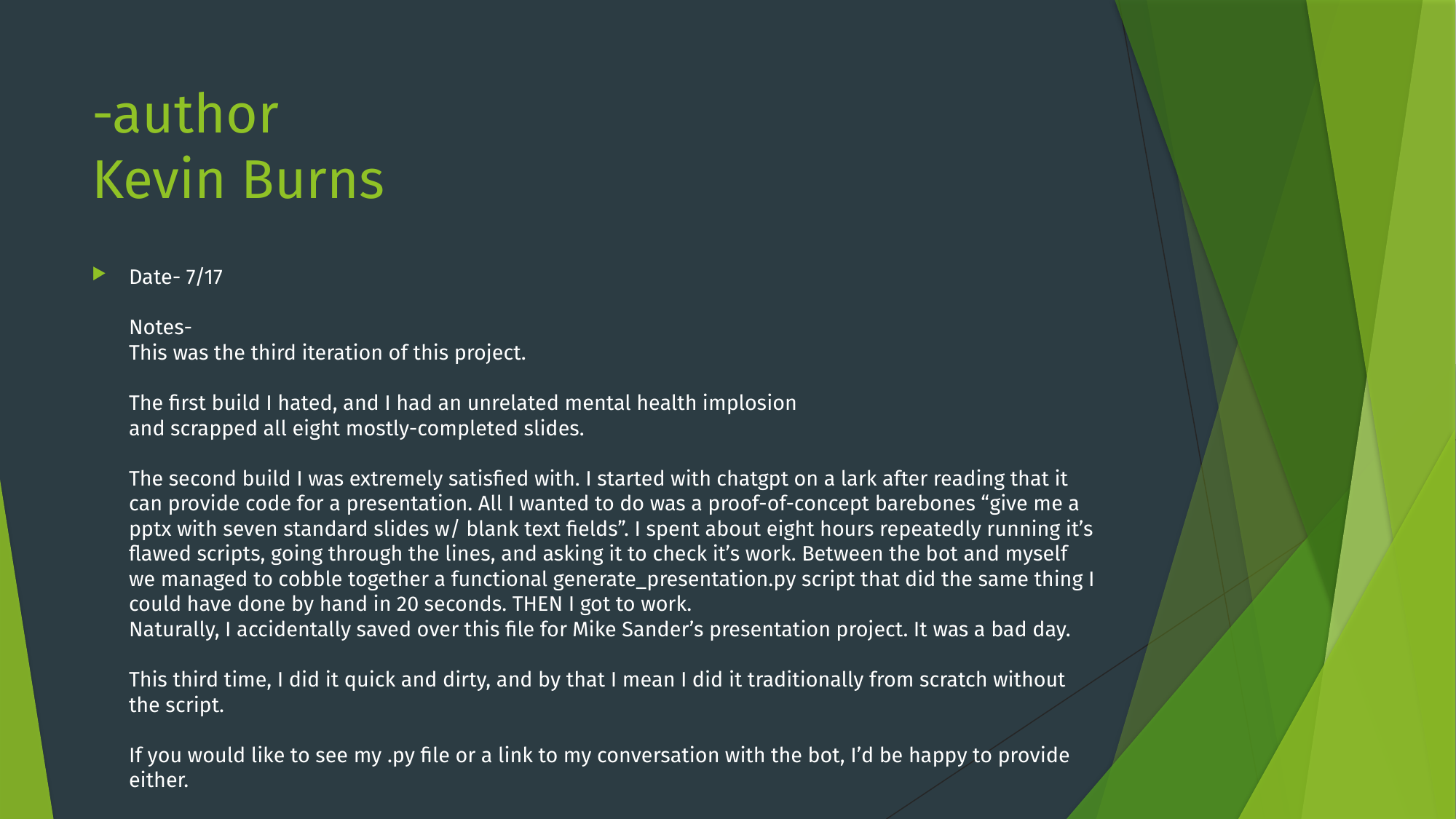

# -author Kevin Burns
Date- 7/17
Notes-
This was the third iteration of this project.
The first build I hated, and I had an unrelated mental health implosion
and scrapped all eight mostly-completed slides.
The second build I was extremely satisfied with. I started with chatgpt on a lark after reading that it can provide code for a presentation. All I wanted to do was a proof-of-concept barebones “give me a pptx with seven standard slides w/ blank text fields”. I spent about eight hours repeatedly running it’s flawed scripts, going through the lines, and asking it to check it’s work. Between the bot and myself we managed to cobble together a functional generate_presentation.py script that did the same thing I could have done by hand in 20 seconds. THEN I got to work.
Naturally, I accidentally saved over this file for Mike Sander’s presentation project. It was a bad day.
This third time, I did it quick and dirty, and by that I mean I did it traditionally from scratch without the script.
If you would like to see my .py file or a link to my conversation with the bot, I’d be happy to provide either.